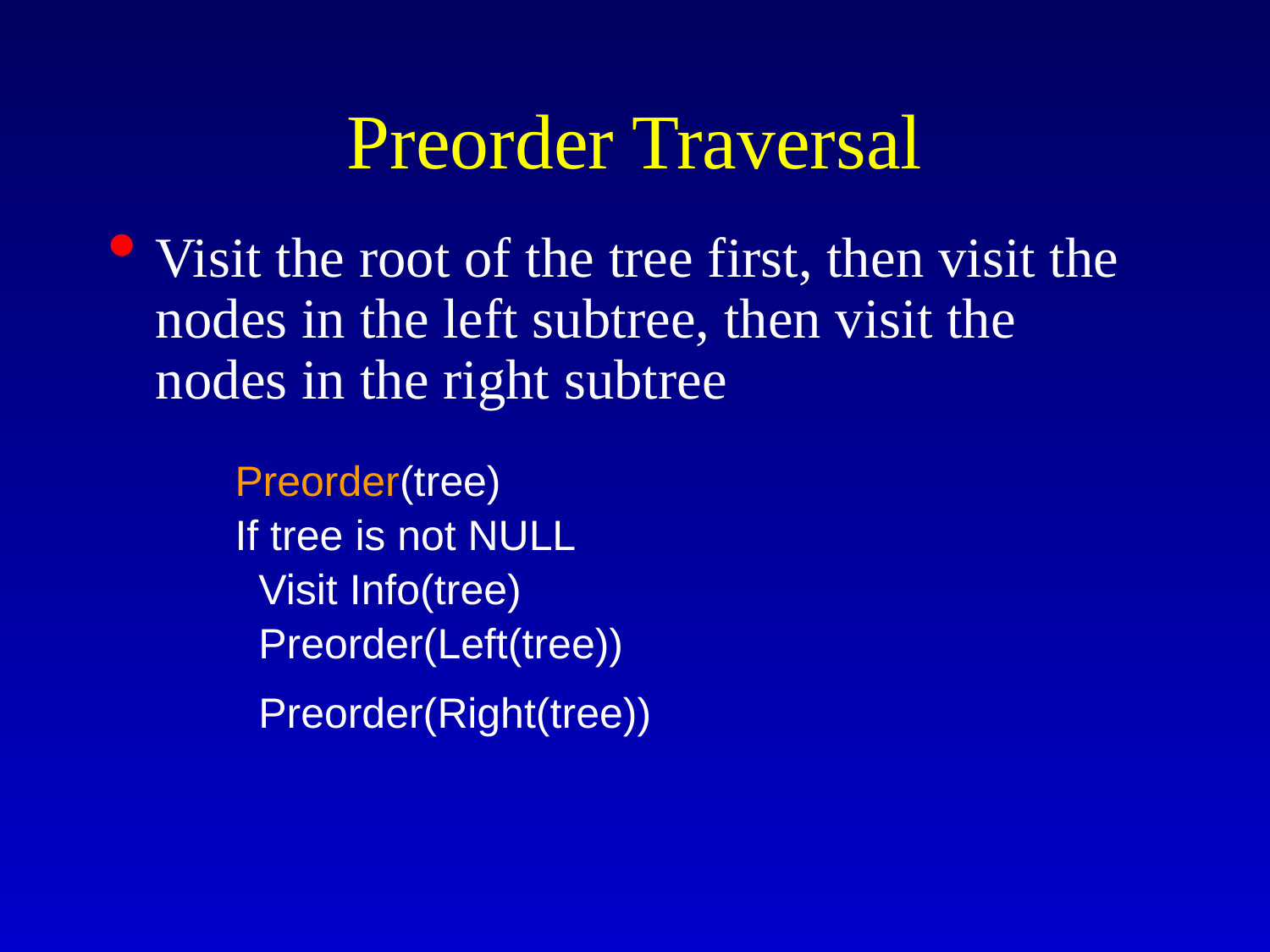

# Preorder Traversal
Visit the root of the tree first, then visit the nodes in the left subtree, then visit the nodes in the right subtree

Preorder(tree)
If tree is not NULL
  Visit Info(tree)
  Preorder(Left(tree))
  Preorder(Right(tree))